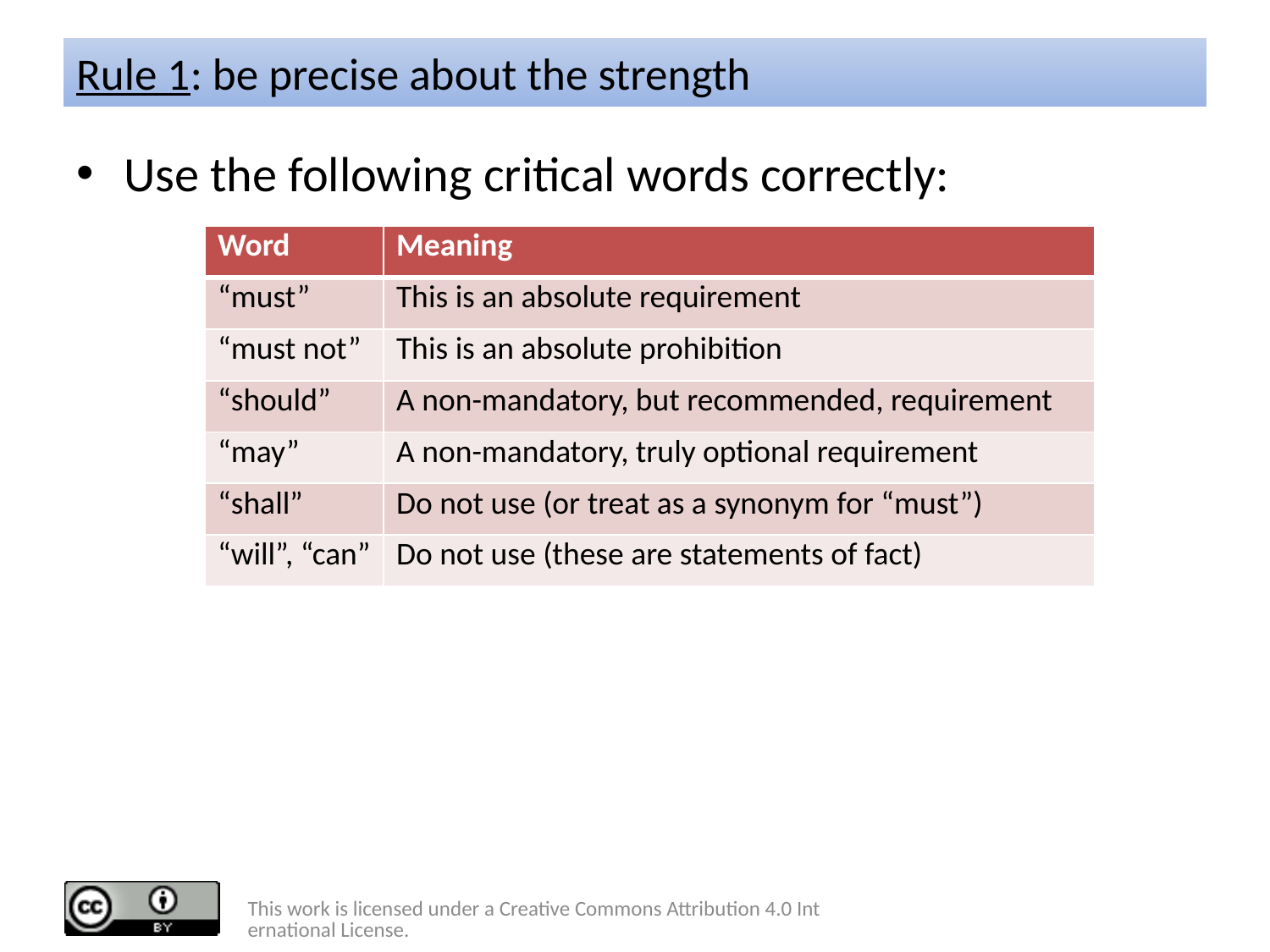

# Rule 1: be precise about the strength
Use the following critical words correctly:

| Word | Meaning |
| --- | --- |
| “must” | This is an absolute requirement |
| “must not” | This is an absolute prohibition |
| “should” | A non-mandatory, but recommended, requirement |
| “may” | A non-mandatory, truly optional requirement |
| “shall” | Do not use (or treat as a synonym for “must”) |
| “will”, “can” | Do not use (these are statements of fact) |
This work is licensed under a Creative Commons Attribution 4.0 International License.